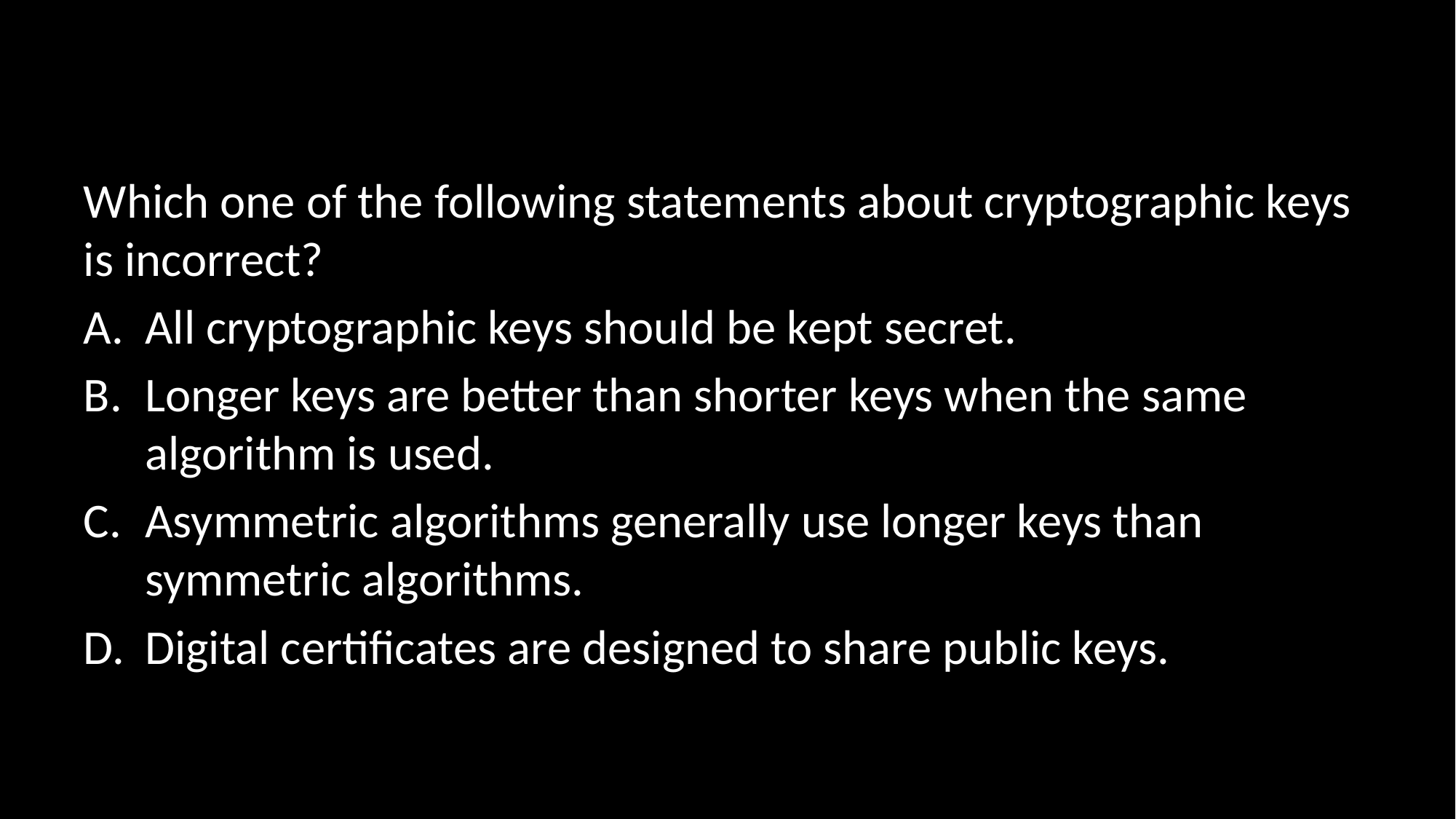

#
Which one of the following statements about cryptographic keys is incorrect?
All cryptographic keys should be kept secret.
Longer keys are better than shorter keys when the same algorithm is used.
Asymmetric algorithms generally use longer keys than symmetric algorithms.
Digital certificates are designed to share public keys.